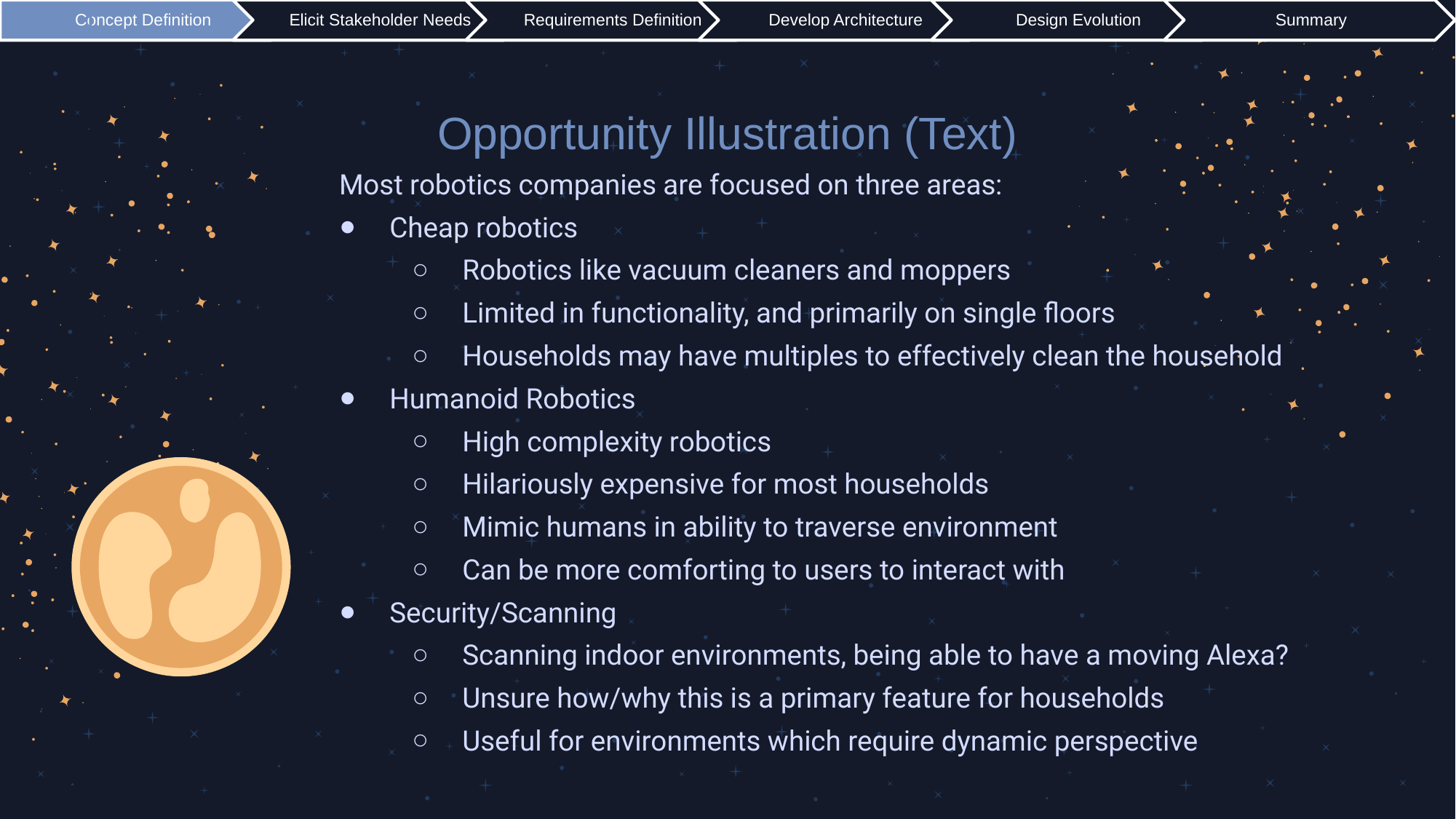

REV 1
# Opportunity Illustration (Text)
Most robotics companies are focused on three areas:
Cheap robotics
Robotics like vacuum cleaners and moppers
Limited in functionality, and primarily on single floors
Households may have multiples to effectively clean the household
Humanoid Robotics
High complexity robotics
Hilariously expensive for most households
Mimic humans in ability to traverse environment
Can be more comforting to users to interact with
Security/Scanning
Scanning indoor environments, being able to have a moving Alexa?
Unsure how/why this is a primary feature for households
Useful for environments which require dynamic perspective
Concept Definition
Elicit Stakeholder Needs
Requirements Definition
Develop Architecture
Design Evolution
Summary